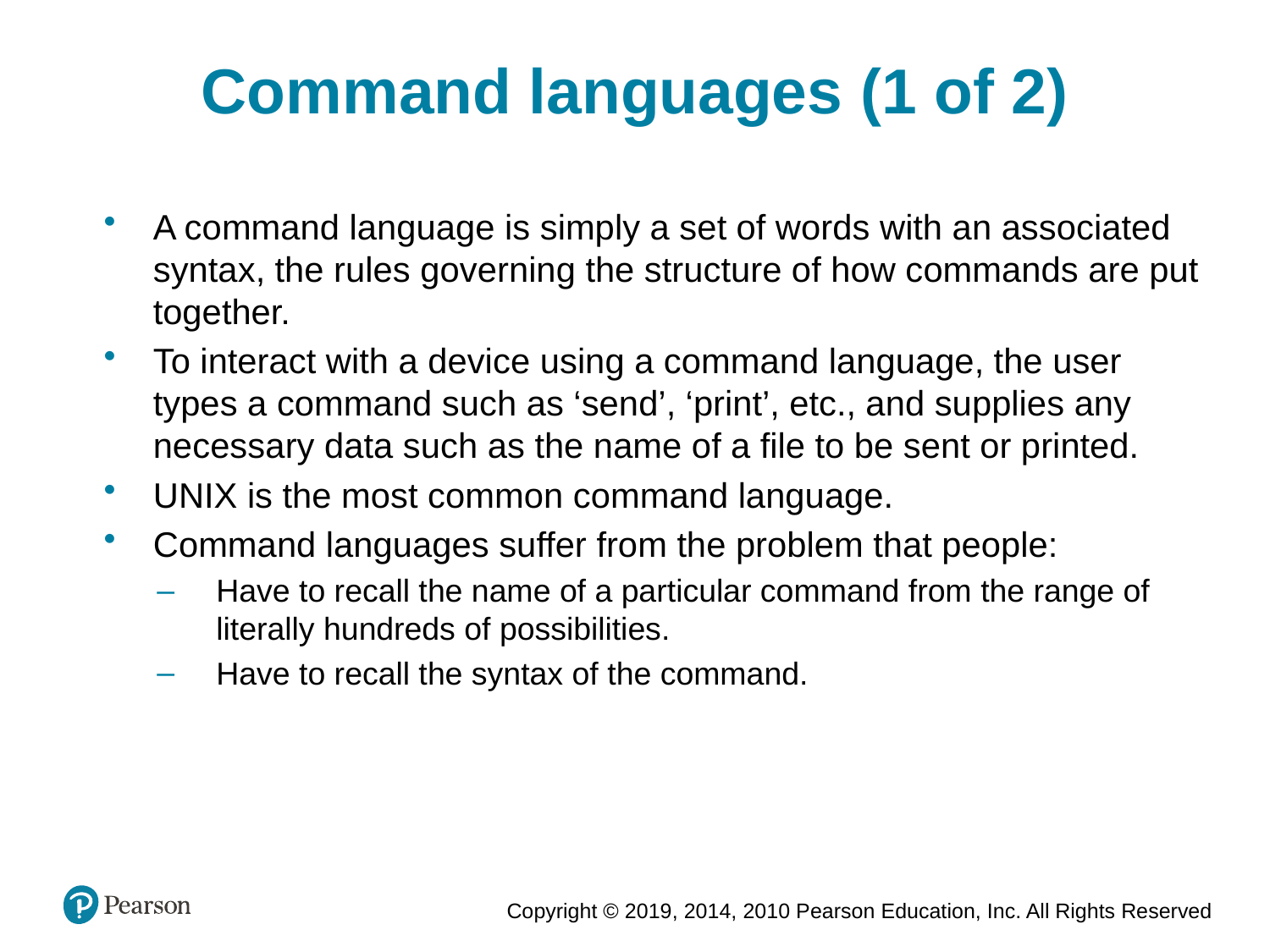

Command languages (1 of 2)
A command language is simply a set of words with an associated syntax, the rules governing the structure of how commands are put together.
To interact with a device using a command language, the user types a command such as ‘send’, ‘print’, etc., and supplies any necessary data such as the name of a file to be sent or printed.
UNIX is the most common command language.
Command languages suffer from the problem that people:
Have to recall the name of a particular command from the range of literally hundreds of possibilities.
Have to recall the syntax of the command.